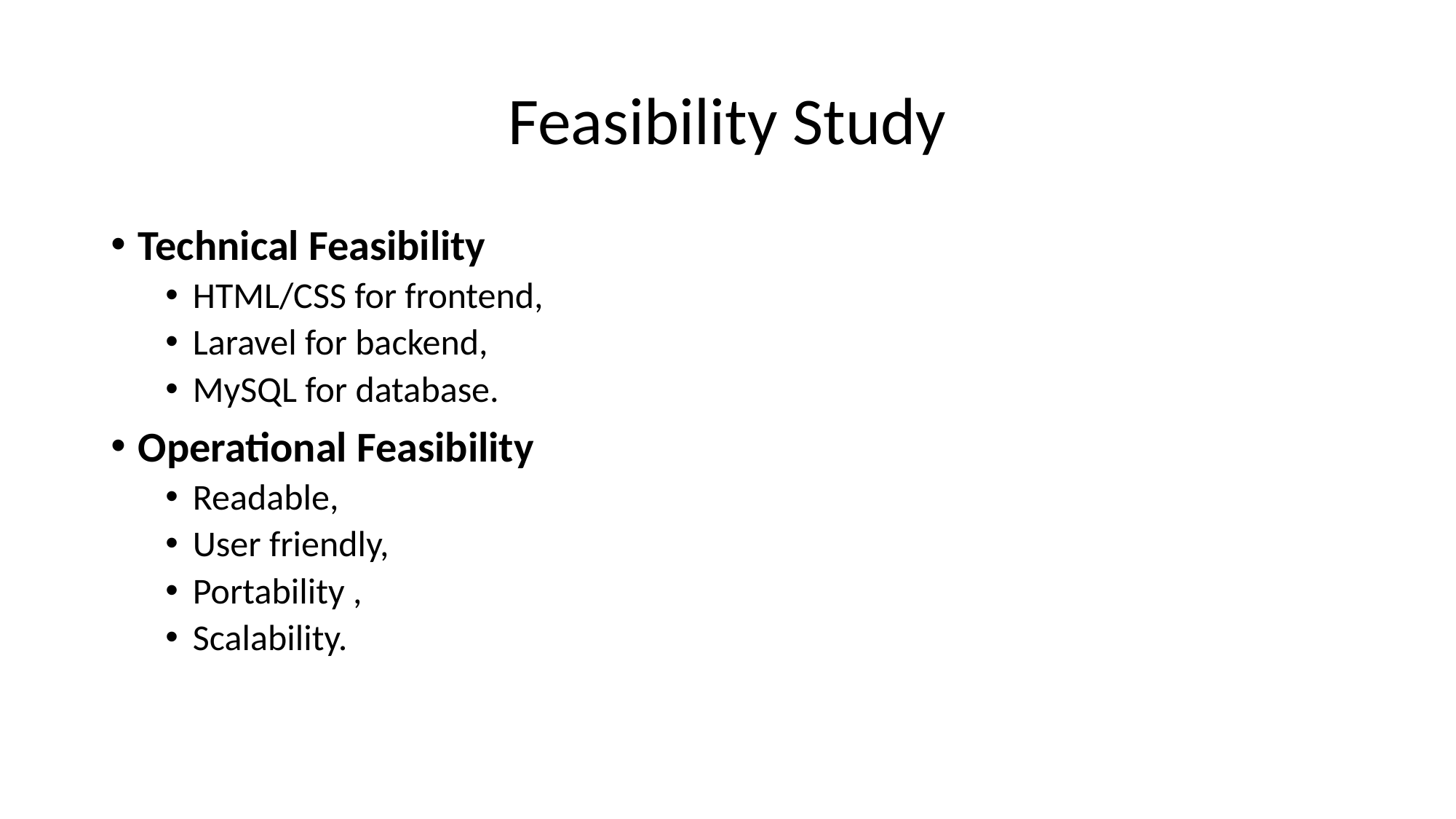

# Feasibility Study
Technical Feasibility
HTML/CSS for frontend,
Laravel for backend,
MySQL for database.
Operational Feasibility
Readable,
User friendly,
Portability ,
Scalability.